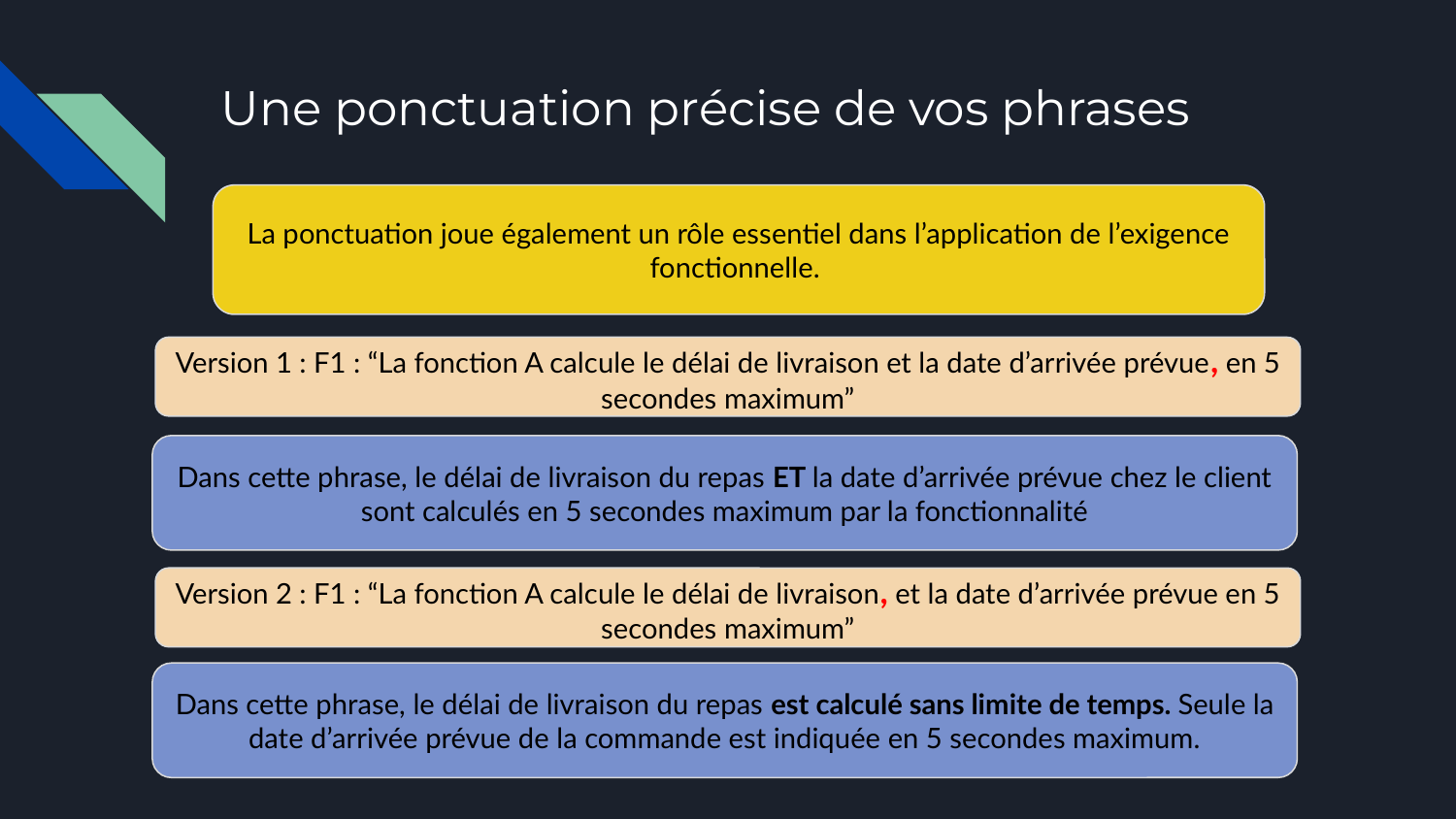

# Une ponctuation précise de vos phrases
La ponctuation joue également un rôle essentiel dans l’application de l’exigence fonctionnelle.
Version 1 : F1 : “La fonction A calcule le délai de livraison et la date d’arrivée prévue, en 5 secondes maximum”
Dans cette phrase, le délai de livraison du repas ET la date d’arrivée prévue chez le client sont calculés en 5 secondes maximum par la fonctionnalité
Version 2 : F1 : “La fonction A calcule le délai de livraison, et la date d’arrivée prévue en 5 secondes maximum”
Dans cette phrase, le délai de livraison du repas est calculé sans limite de temps. Seule la date d’arrivée prévue de la commande est indiquée en 5 secondes maximum.